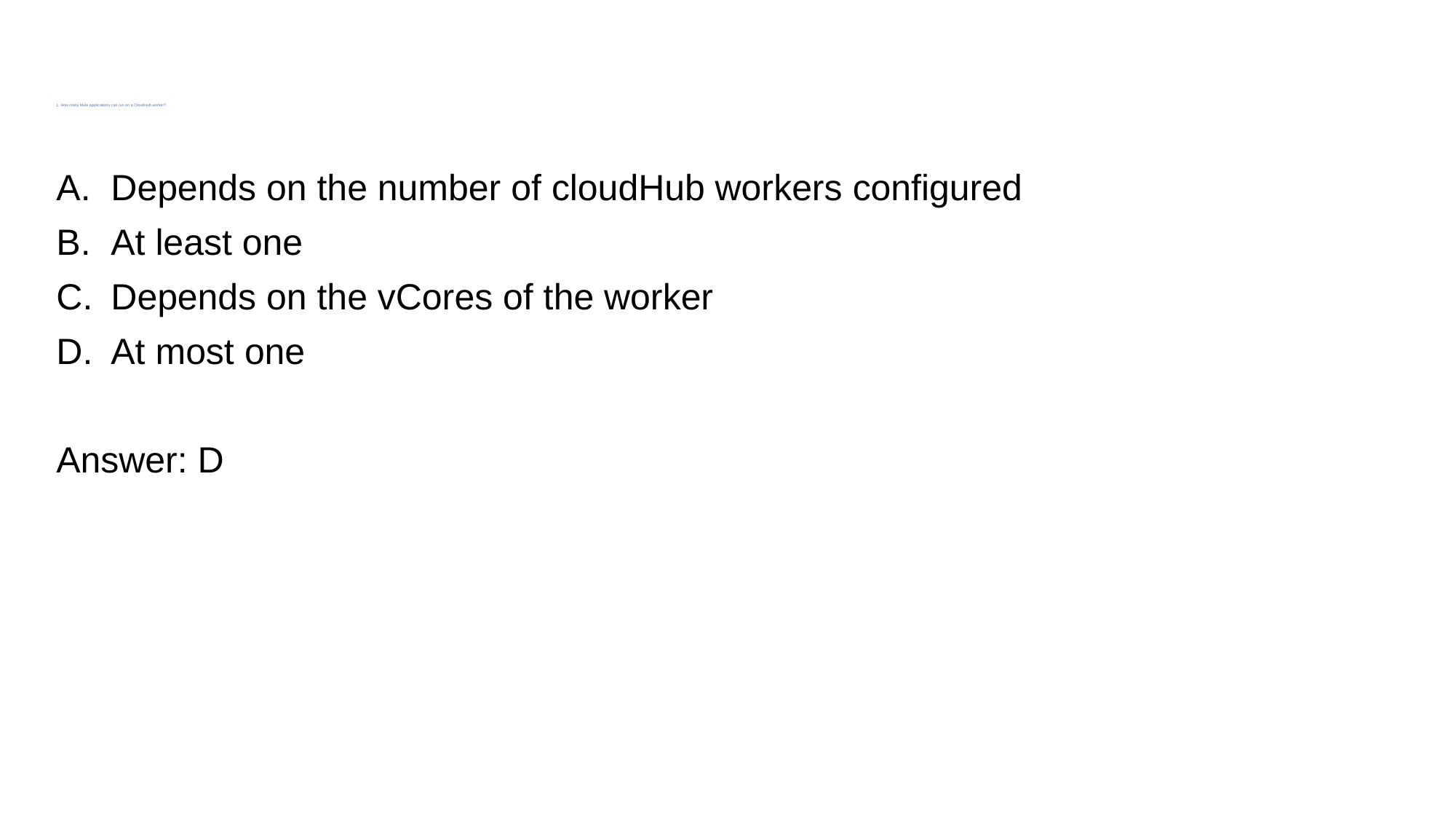

# 1. How many Mule applications can run on a CloudHub worker?
Depends on the number of cloudHub workers configured
At least one
Depends on the vCores of the worker
At most one

Answer: D